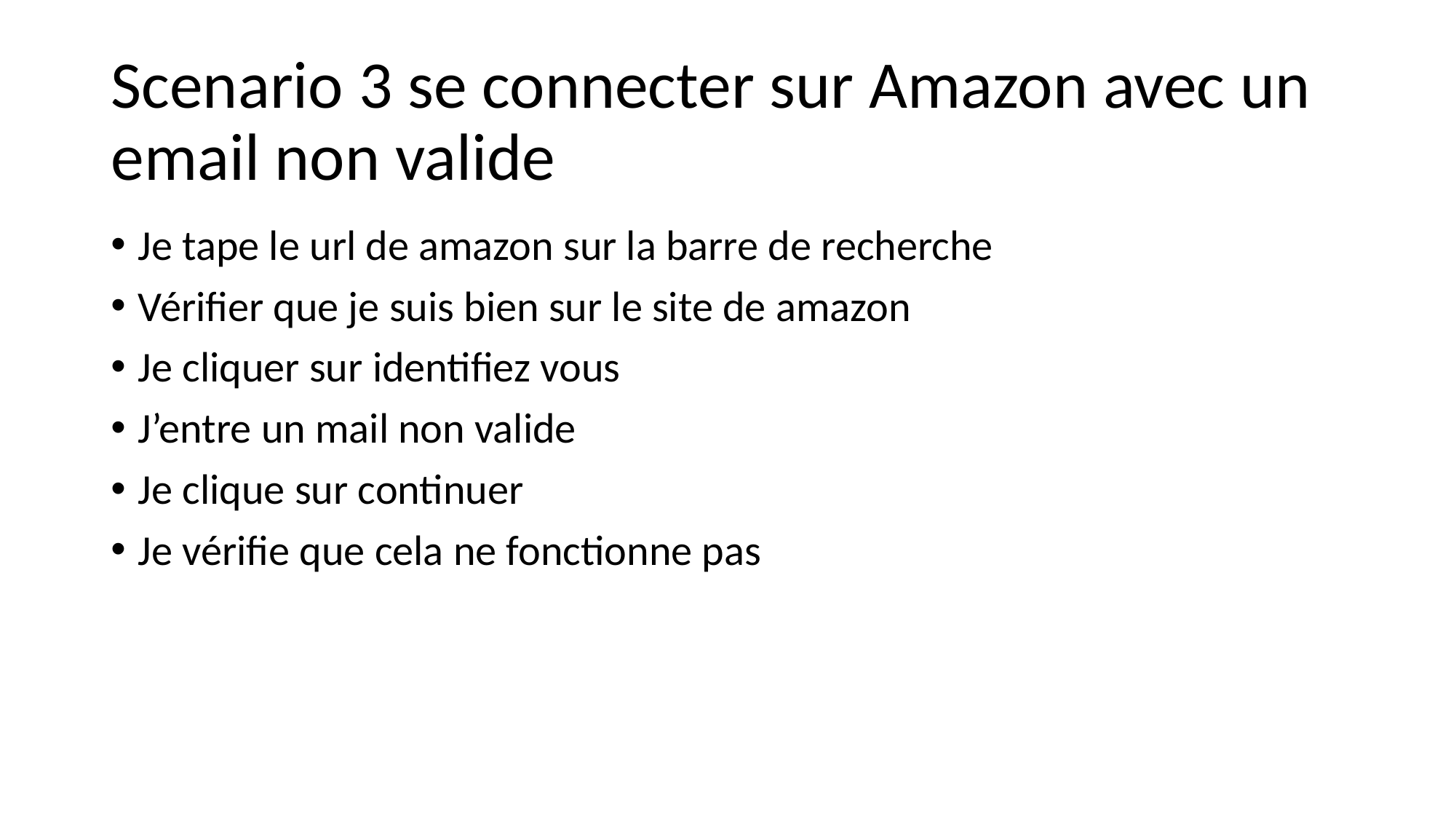

# Scenario 3 se connecter sur Amazon avec un email non valide
Je tape le url de amazon sur la barre de recherche
Vérifier que je suis bien sur le site de amazon
Je cliquer sur identifiez vous
J’entre un mail non valide
Je clique sur continuer
Je vérifie que cela ne fonctionne pas